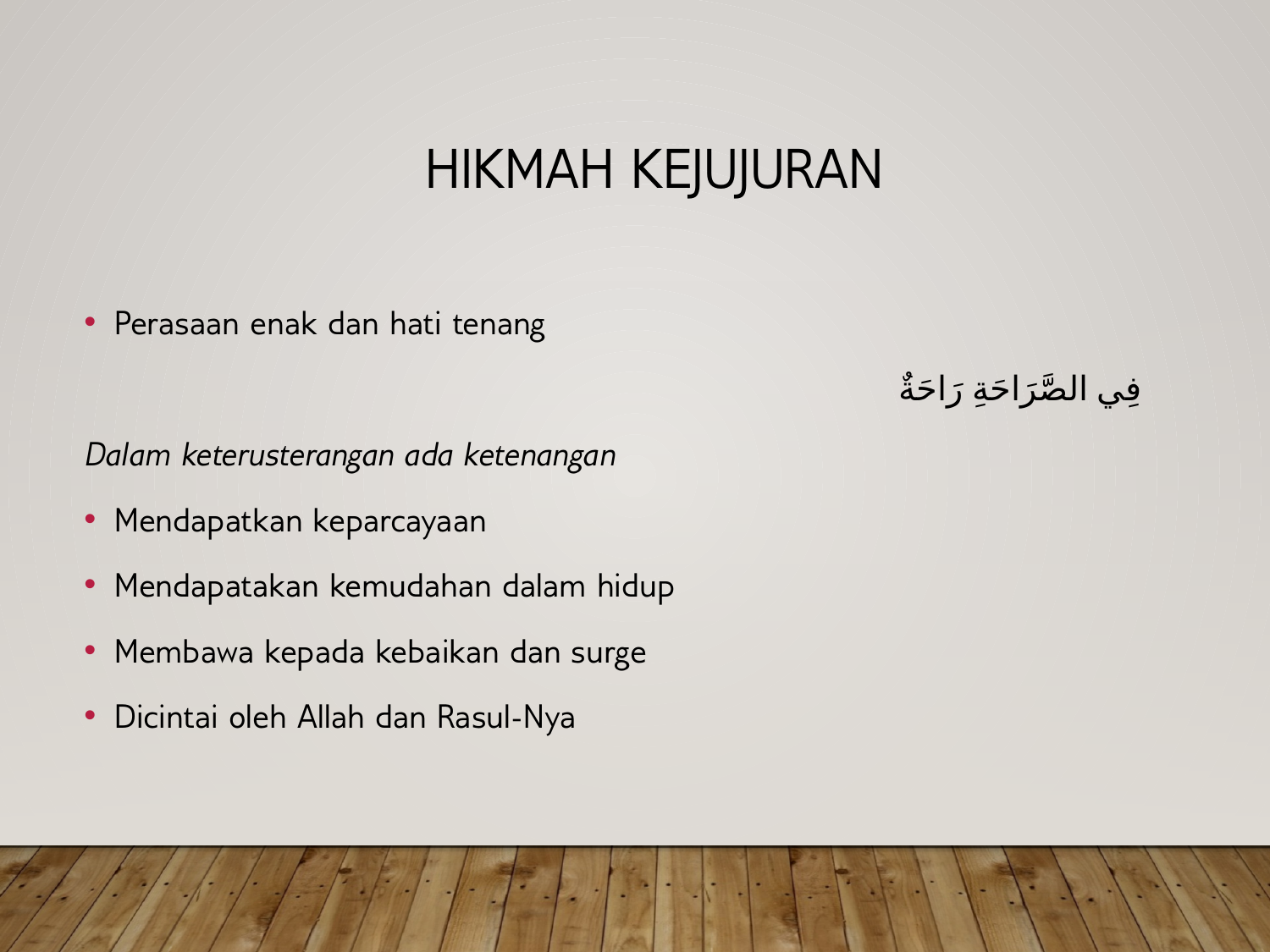

# Hikmah kejujuran
Perasaan enak dan hati tenang
فِي الصَّرَاحَةِ رَاحَةٌ
Dalam keterusterangan ada ketenangan
Mendapatkan keparcayaan
Mendapatakan kemudahan dalam hidup
Membawa kepada kebaikan dan surge
Dicintai oleh Allah dan Rasul-Nya